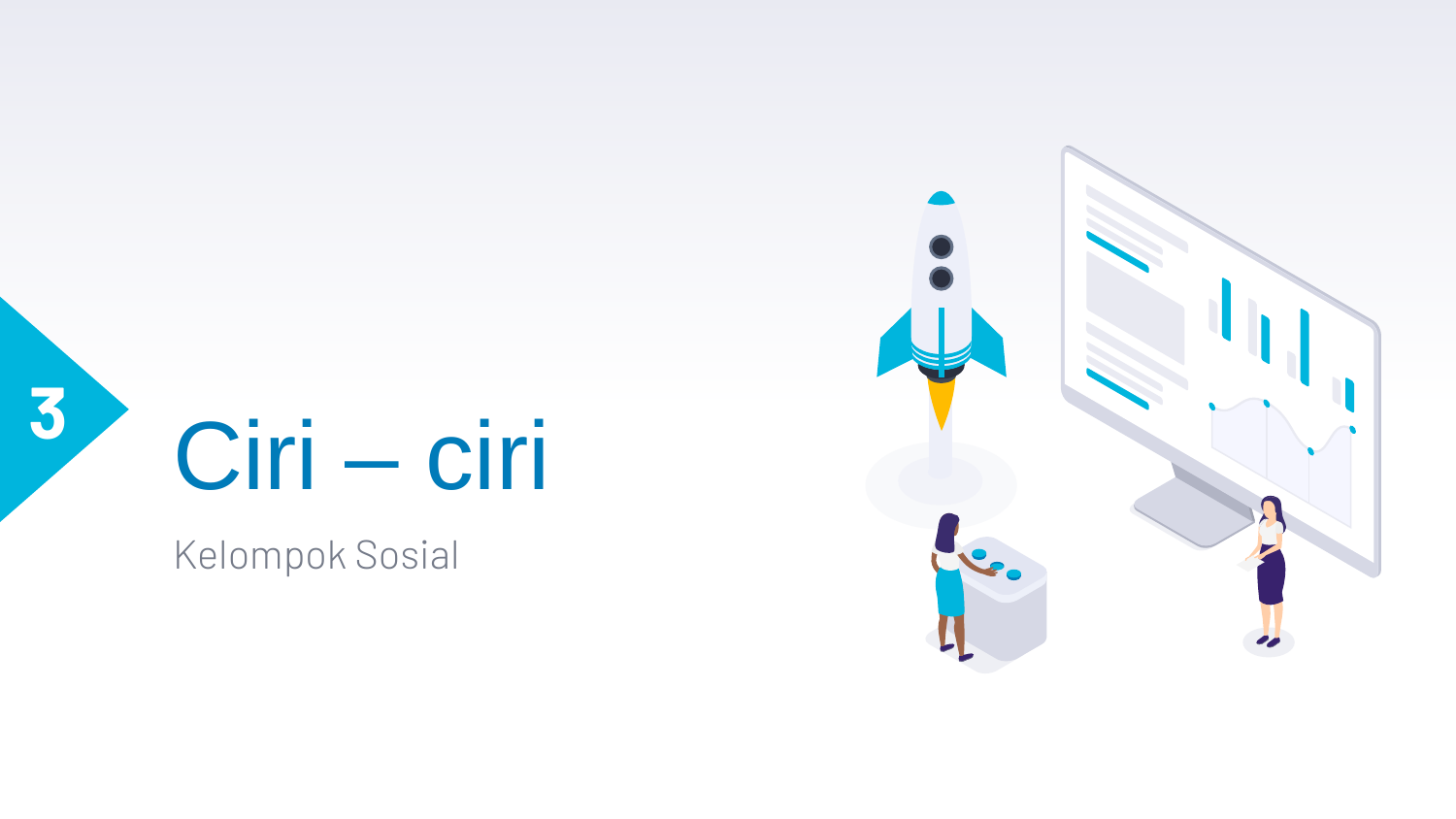

3
# Ciri – ciri
Kelompok Sosial